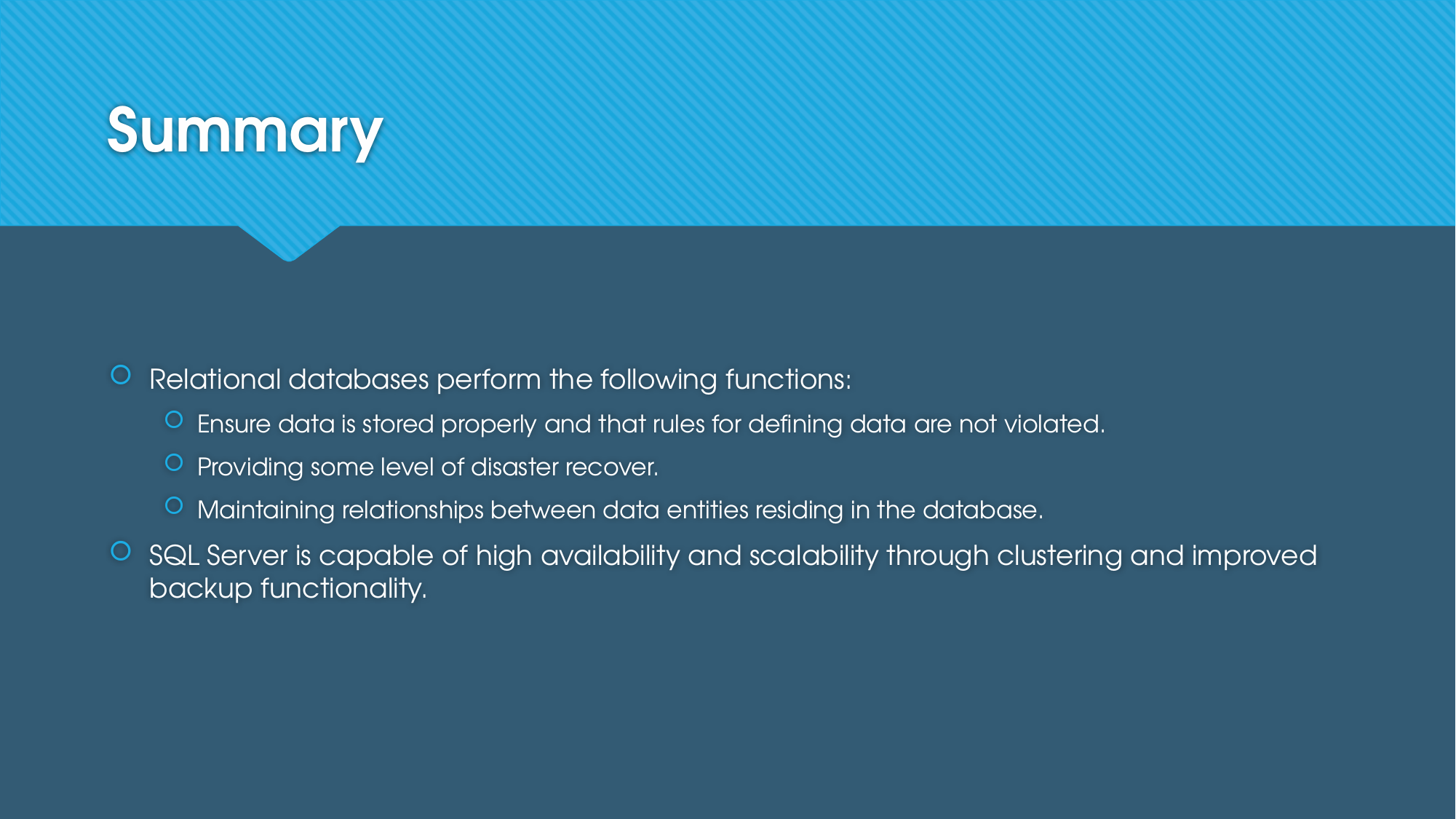

# Summary
Relational databases perform the following functions:
Ensure data is stored properly and that rules for defining data are not violated.
Providing some level of disaster recover.
Maintaining relationships between data entities residing in the database.
SQL Server is capable of high availability and scalability through clustering and improved backup functionality.